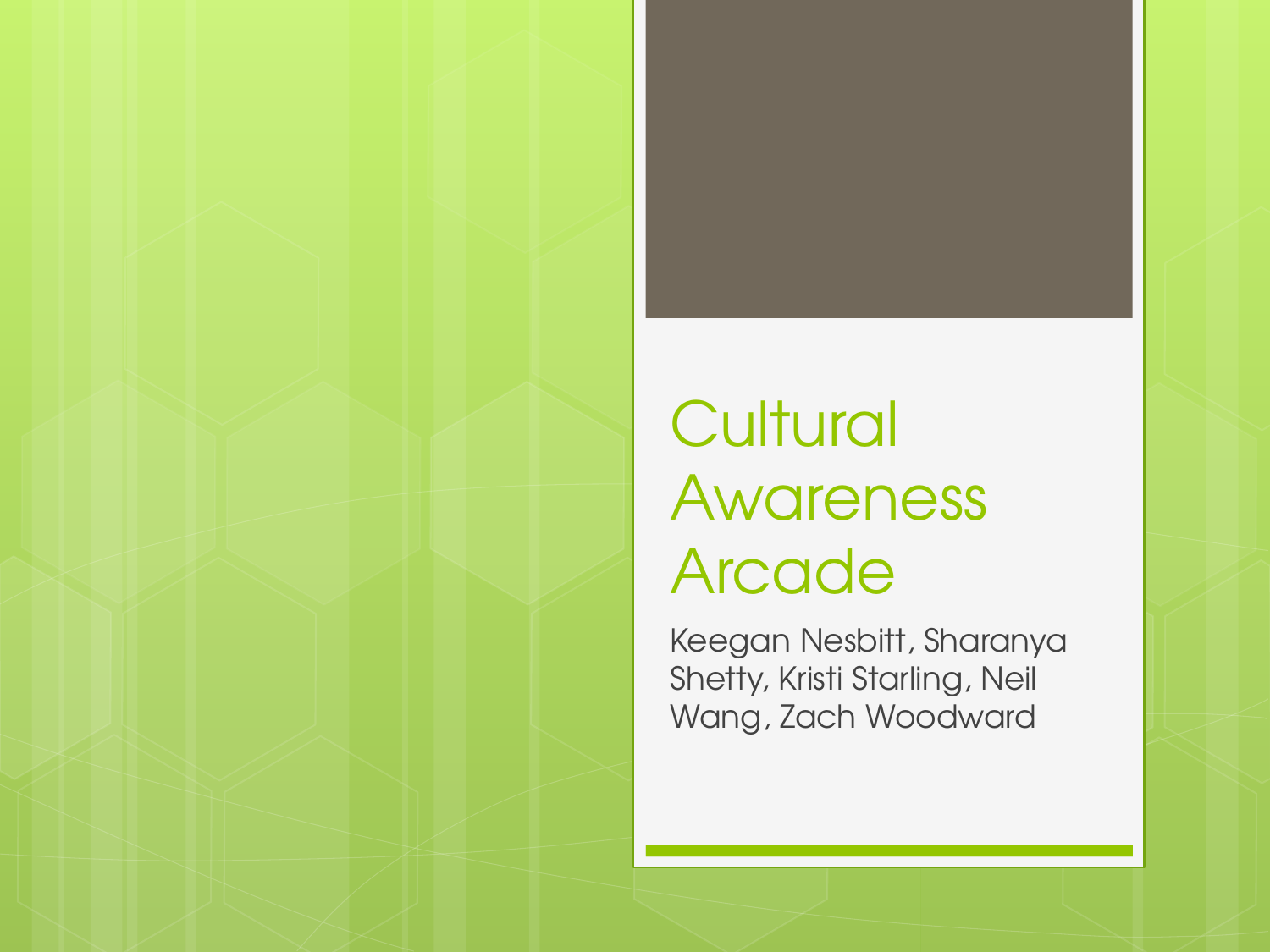

# Cultural Awareness Arcade
Keegan Nesbitt, Sharanya Shetty, Kristi Starling, Neil Wang, Zach Woodward